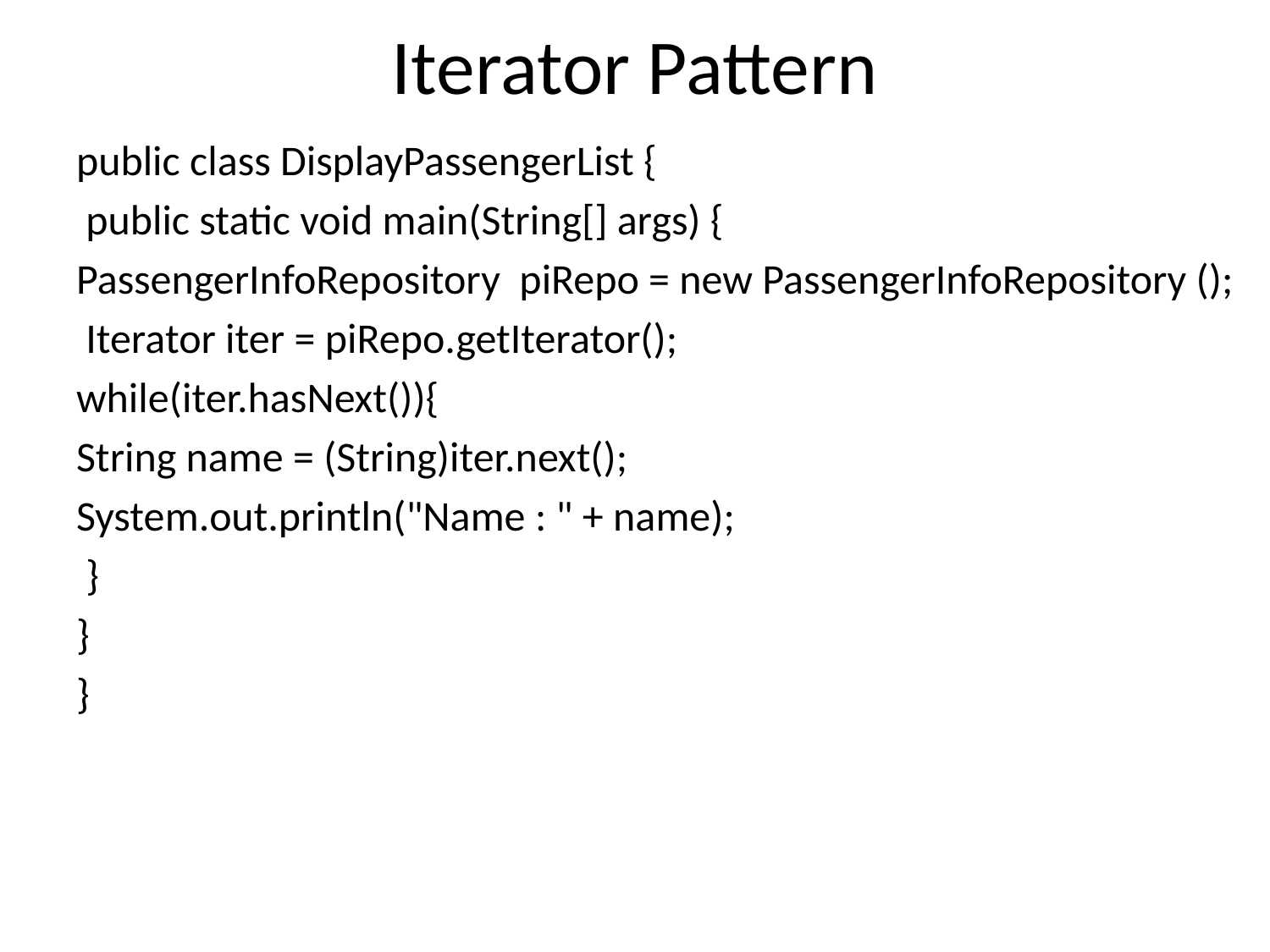

# Iterator Pattern
public class DisplayPassengerList {
 public static void main(String[] args) {
PassengerInfoRepository  piRepo = new PassengerInfoRepository ();
 Iterator iter = piRepo.getIterator();
while(iter.hasNext()){
String name = (String)iter.next();
System.out.println("Name : " + name);
 }
}
}